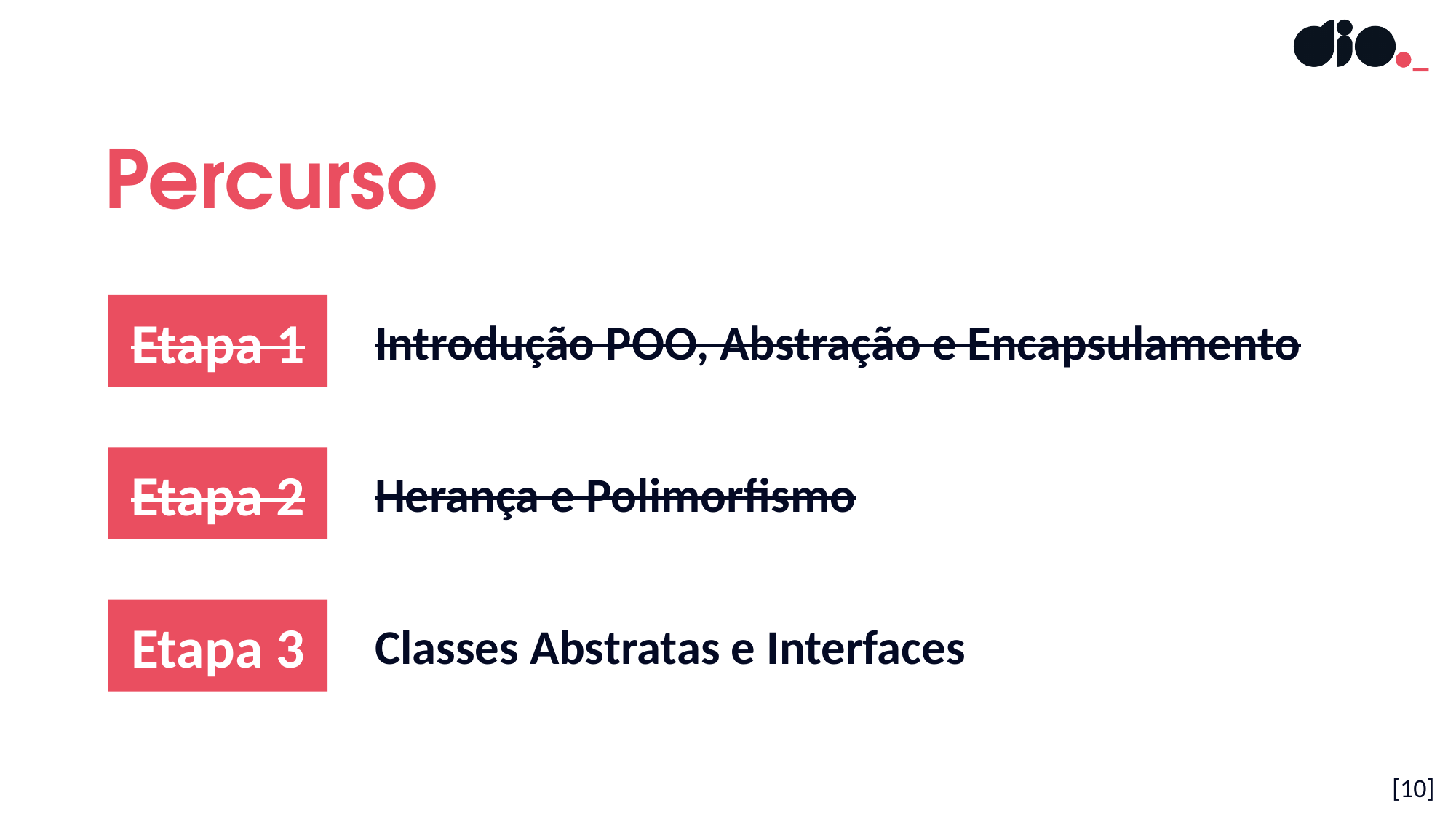

Percurso
Etapa 1
Introdução POO, Abstração e Encapsulamento

Etapa 2
Herança e Polimorfismo
Etapa 3
Classes Abstratas e Interfaces
[10]